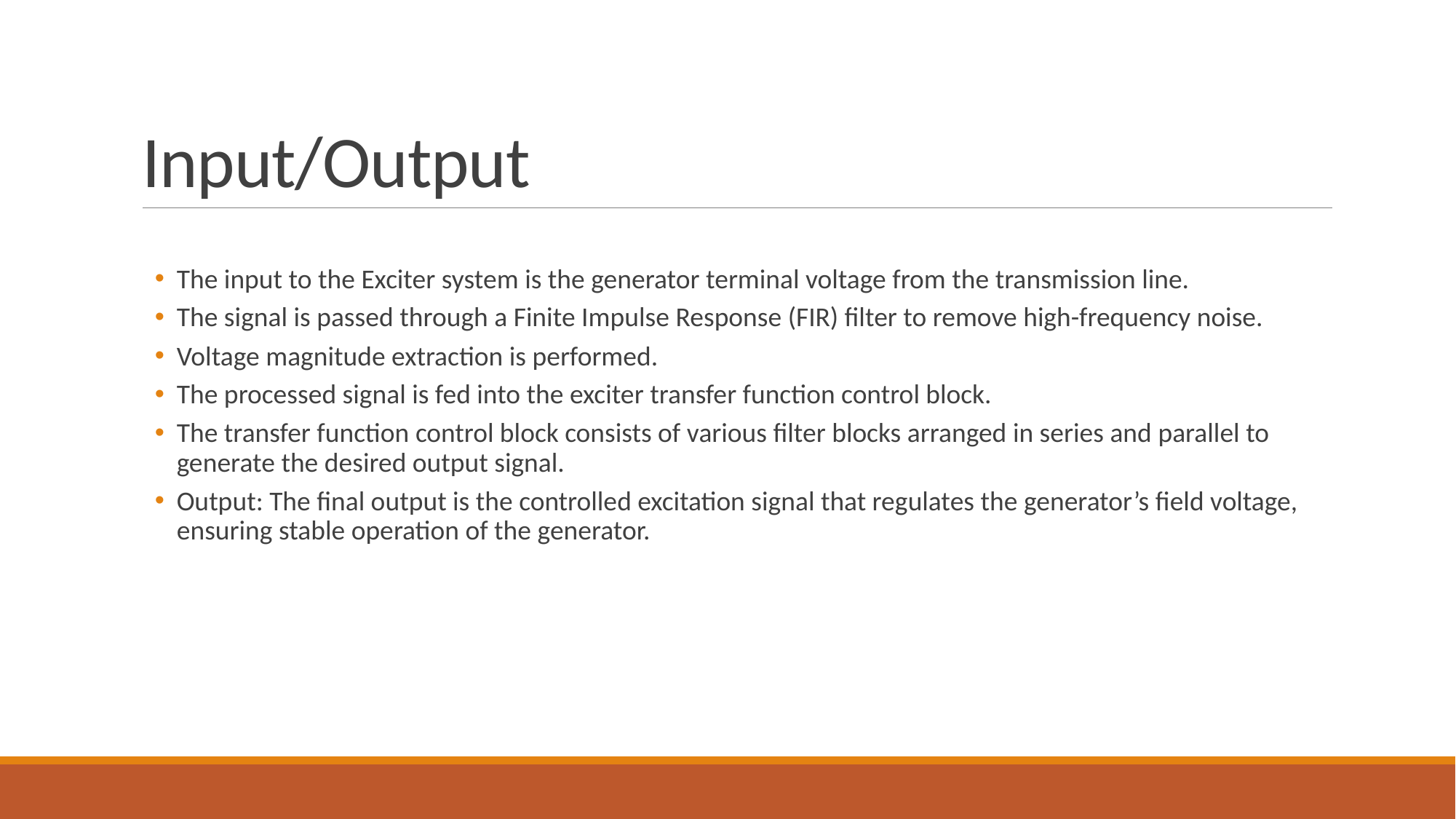

# Input/Output

The input to the Exciter system is the generator terminal voltage from the transmission line.
The signal is passed through a Finite Impulse Response (FIR) filter to remove high-frequency noise.
Voltage magnitude extraction is performed.
The processed signal is fed into the exciter transfer function control block.
The transfer function control block consists of various filter blocks arranged in series and parallel to generate the desired output signal.
Output: The final output is the controlled excitation signal that regulates the generator’s field voltage, ensuring stable operation of the generator.